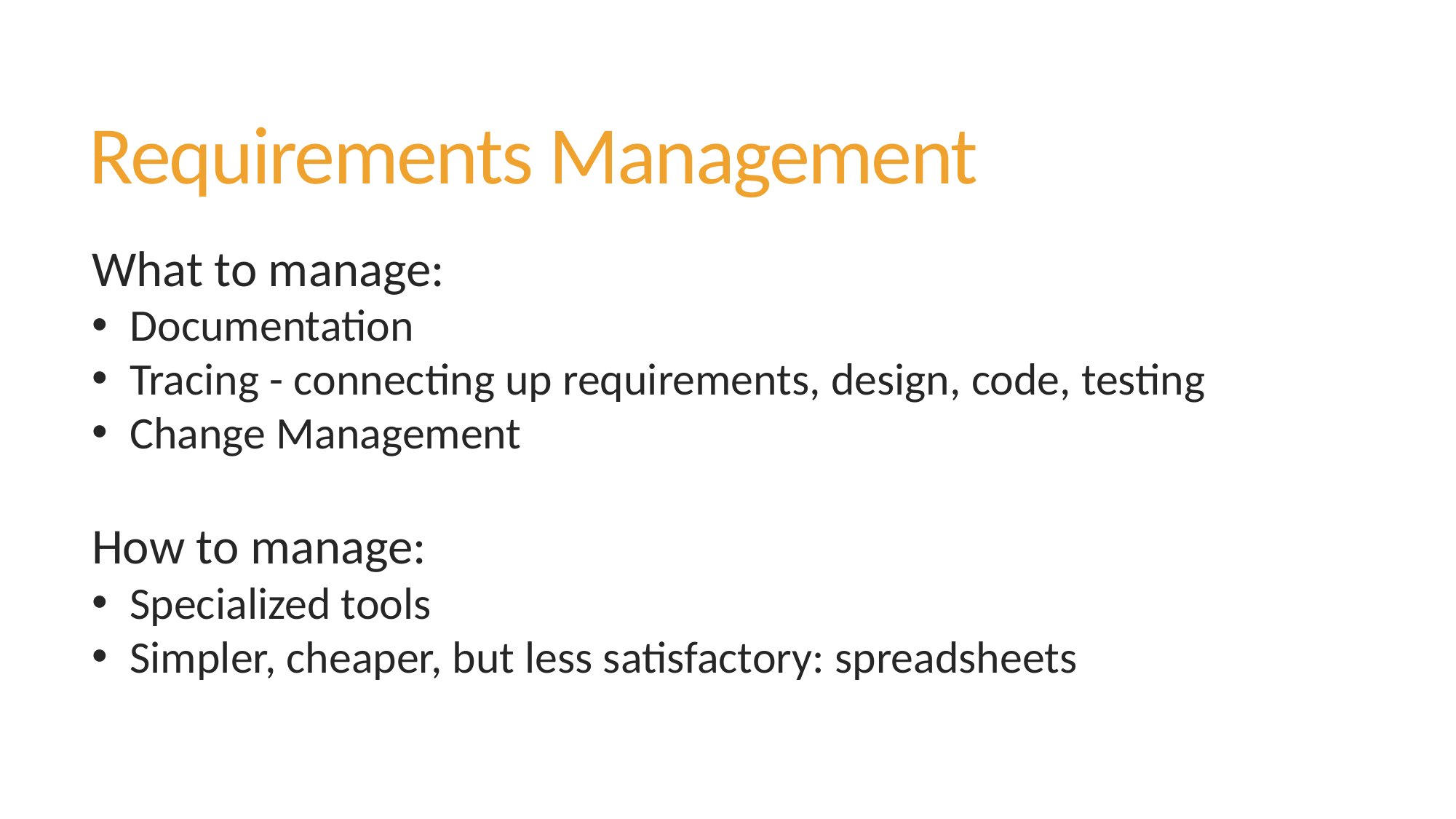

# Requirements Management
What to manage:
Documentation
Tracing - connecting up requirements, design, code, testing
Change Management

How to manage:
Specialized tools
Simpler, cheaper, but less satisfactory: spreadsheets